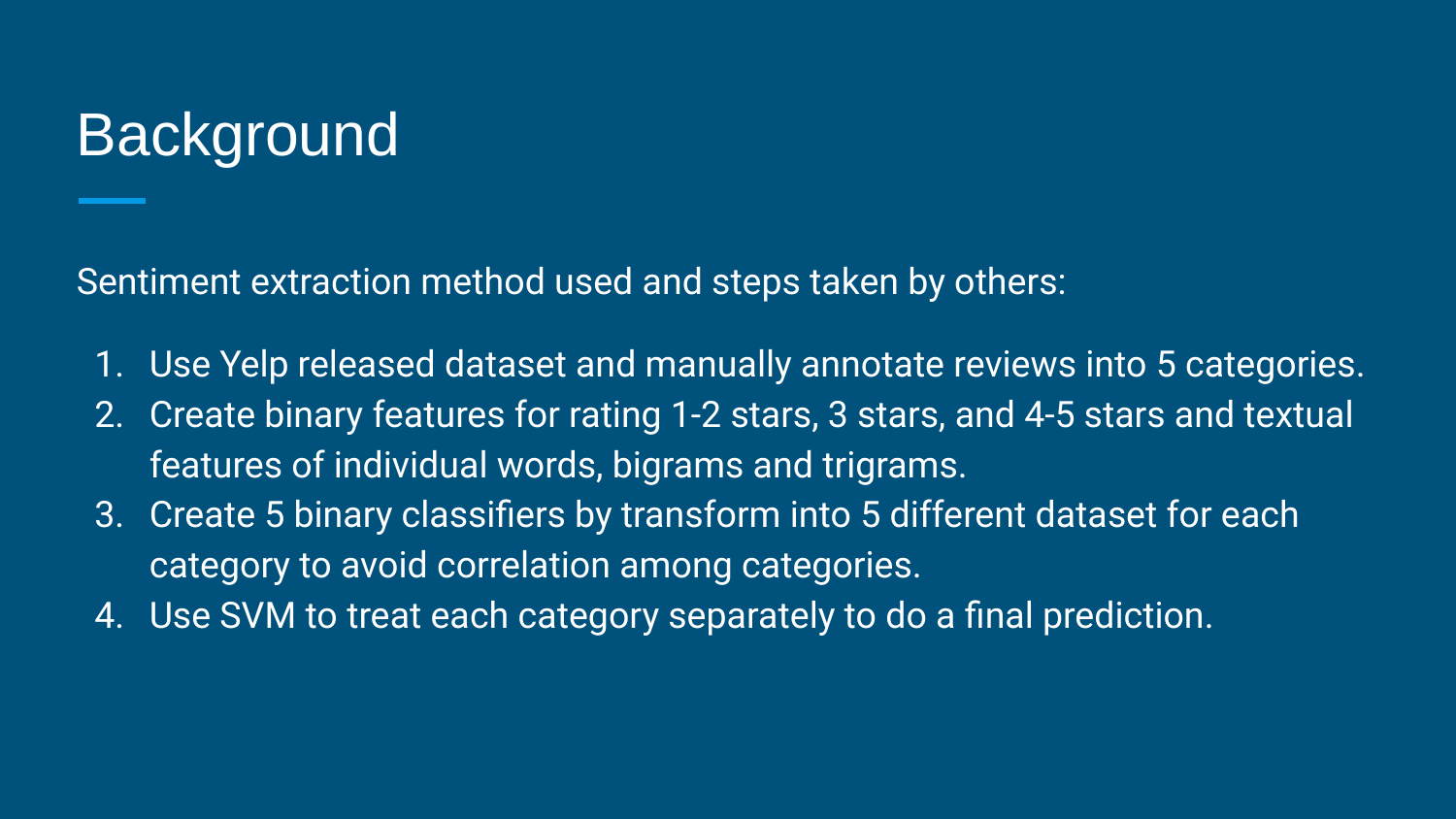

# Background
Sentiment extraction method used and steps taken by others:
Use Yelp released dataset and manually annotate reviews into 5 categories.
Create binary features for rating 1-2 stars, 3 stars, and 4-5 stars and textual features of individual words, bigrams and trigrams.
Create 5 binary classifiers by transform into 5 different dataset for each category to avoid correlation among categories.
Use SVM to treat each category separately to do a final prediction.